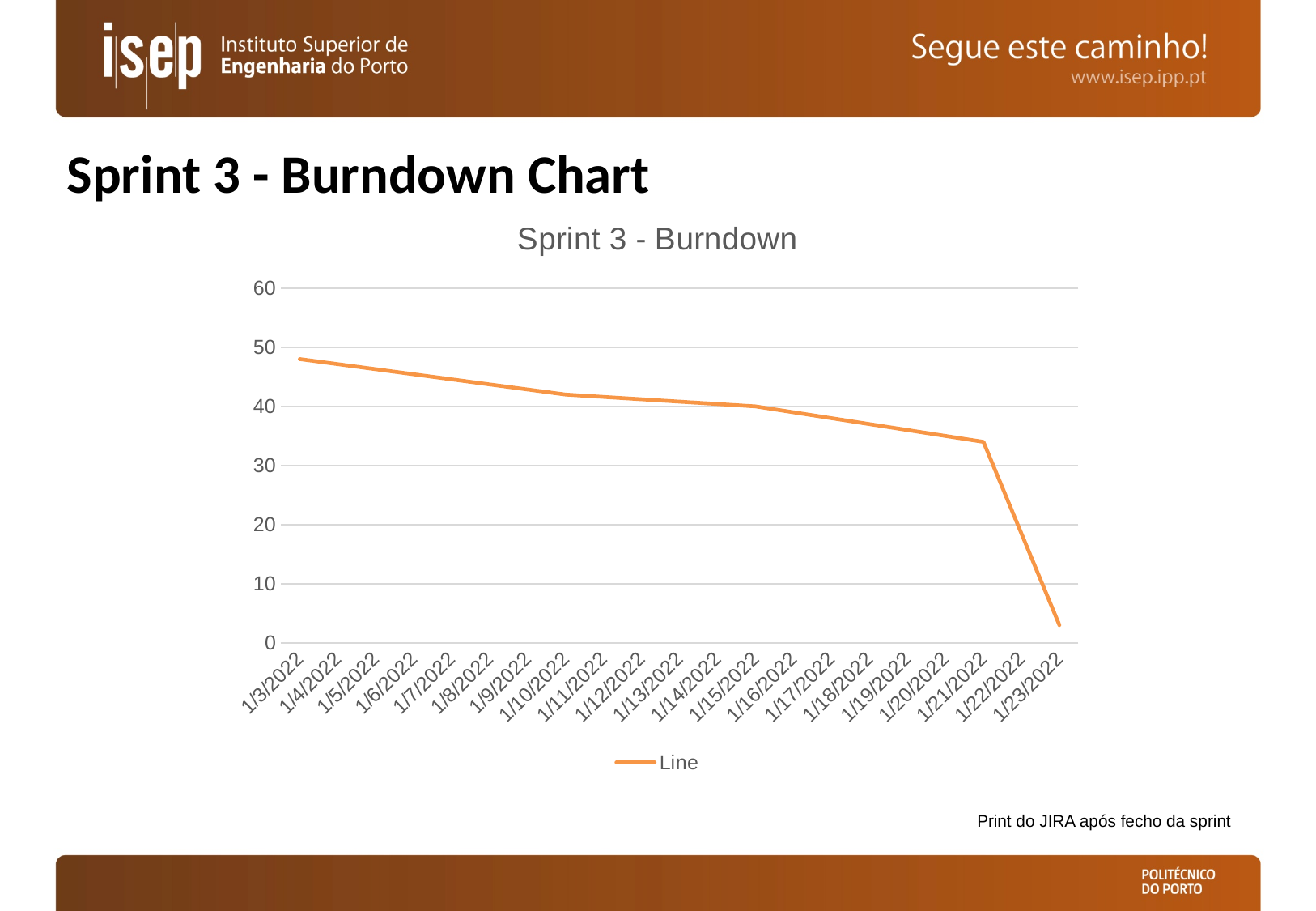

# Sprint 3 - Burndown Chart

### Chart: Sprint 3 - Burndown

| Category | Line |
|---|---|
| 44564 | 48.0 |
| 44571 | 42.0 |
| 44576 | 40.0 |
| 44582 | 34.0 |
| 44584 | 3.0 |
Print do JIRA após fecho da sprint